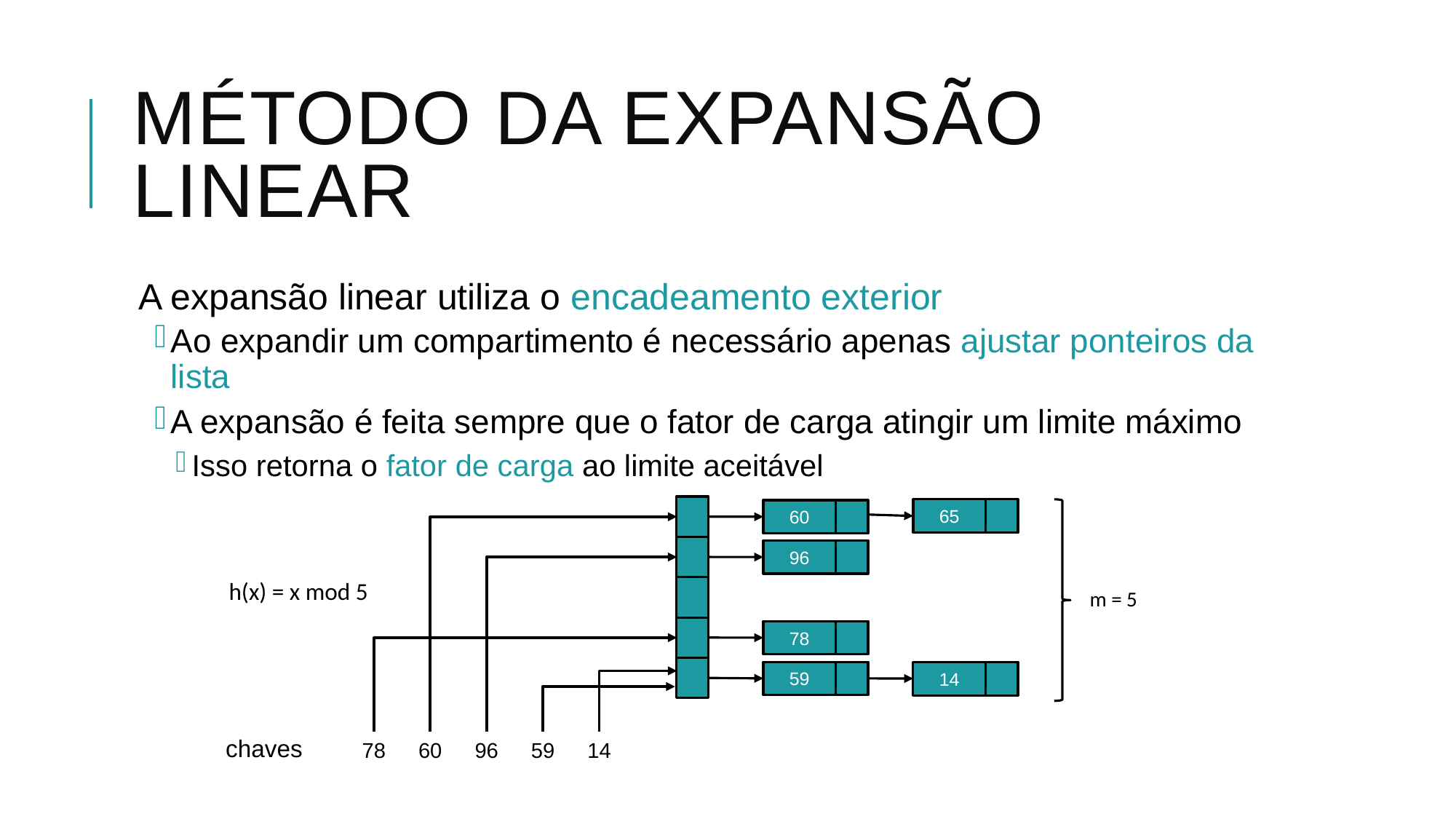

# MÉTODO DA EXPANSÃO LINEAR
A expansão linear utiliza o encadeamento exterior
Ao expandir um compartimento é necessário apenas ajustar ponteiros da lista
A expansão é feita sempre que o fator de carga atingir um limite máximo
Isso retorna o fator de carga ao limite aceitável

65

60

96

h(x) = x mod 5

m = 5

78

59

14

chaves
78
60
96
59
14